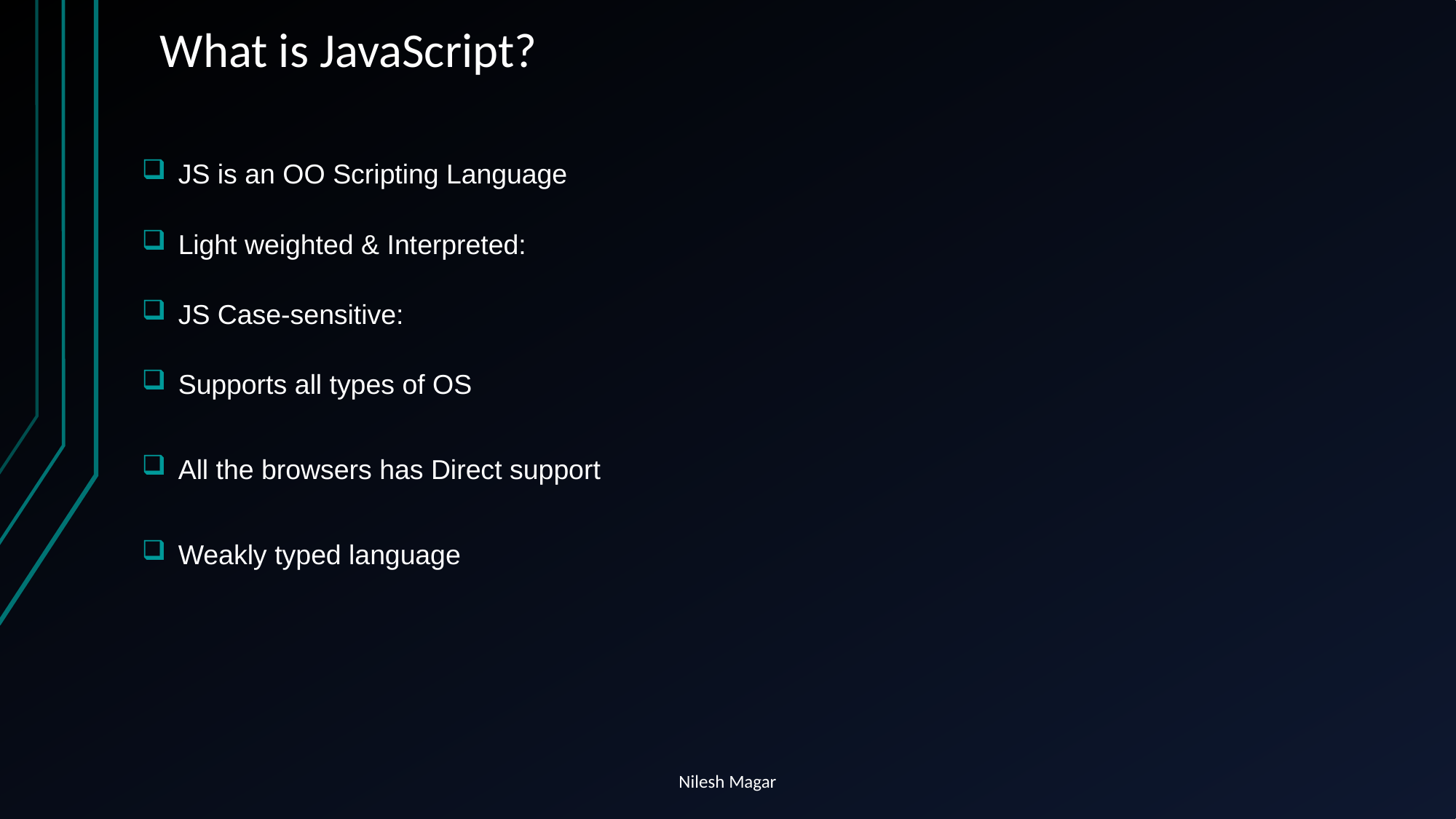

# What is JavaScript?
JS is an OO Scripting Language
Light weighted & Interpreted:
JS Case-sensitive:
Supports all types of OS
All the browsers has Direct support
Weakly typed language
Nilesh Magar